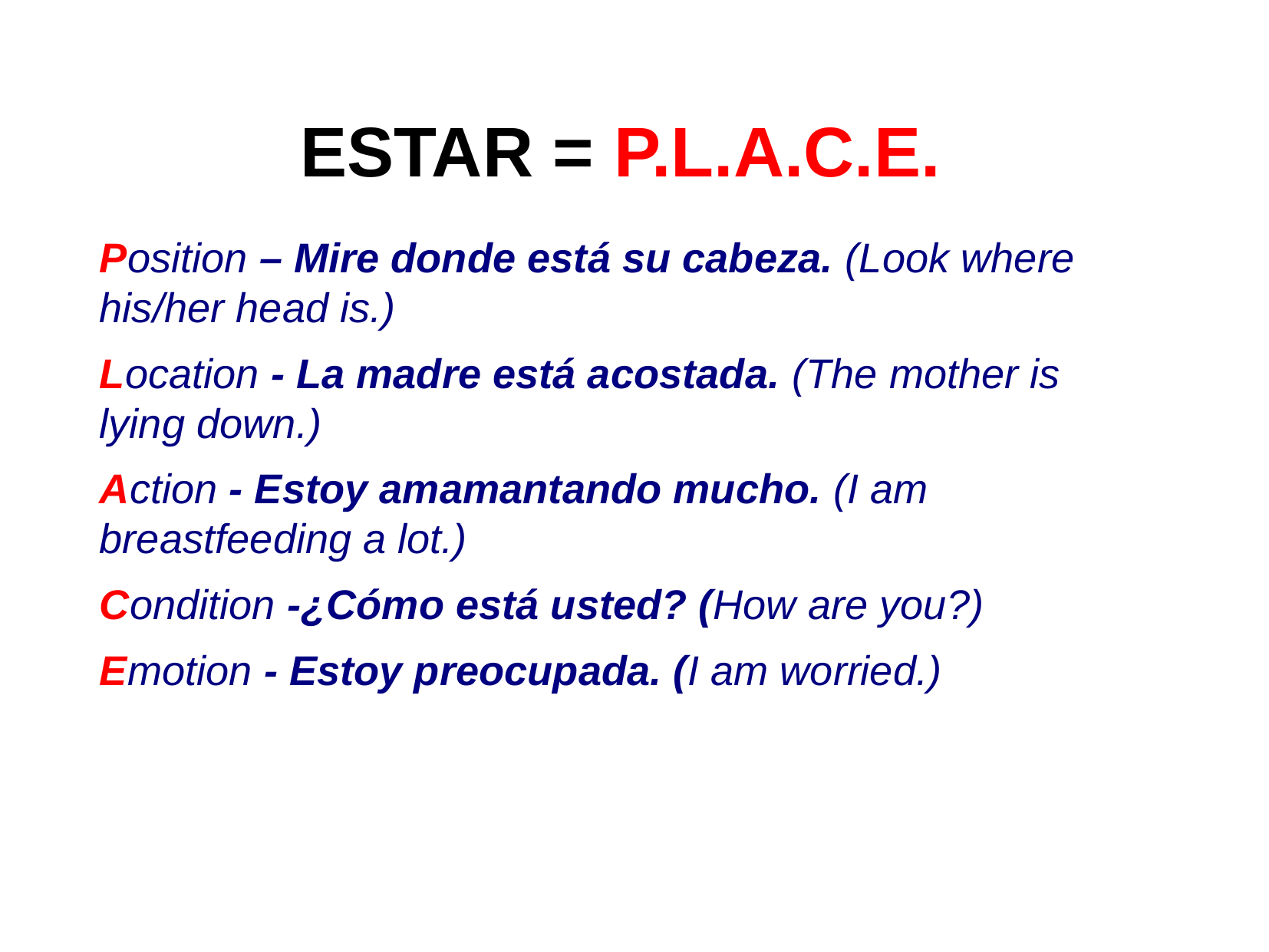

ESTAR = P.L.A.C.E.
Position – Mire donde está su cabeza. (Look where his/her head is.)
Location - La madre está acostada. (The mother is lying down.)
Action - Estoy amamantando mucho. (I am breastfeeding a lot.)
Condition -¿Cómo está usted? (How are you?)
Emotion - Estoy preocupada. (I am worried.)